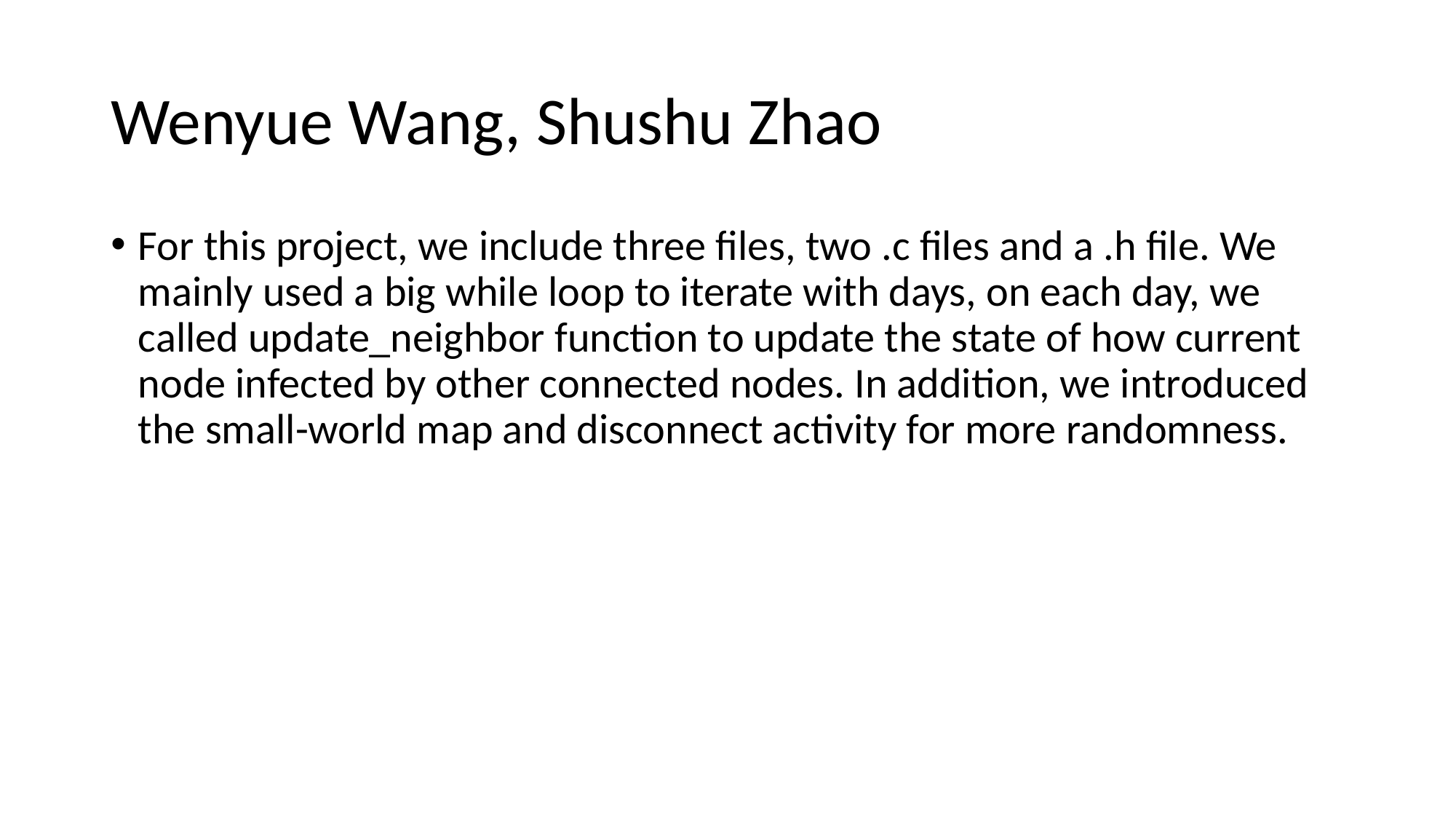

# Wenyue Wang, Shushu Zhao
For this project, we include three files, two .c files and a .h file. We mainly used a big while loop to iterate with days, on each day, we called update_neighbor function to update the state of how current node infected by other connected nodes. In addition, we introduced the small-world map and disconnect activity for more randomness.